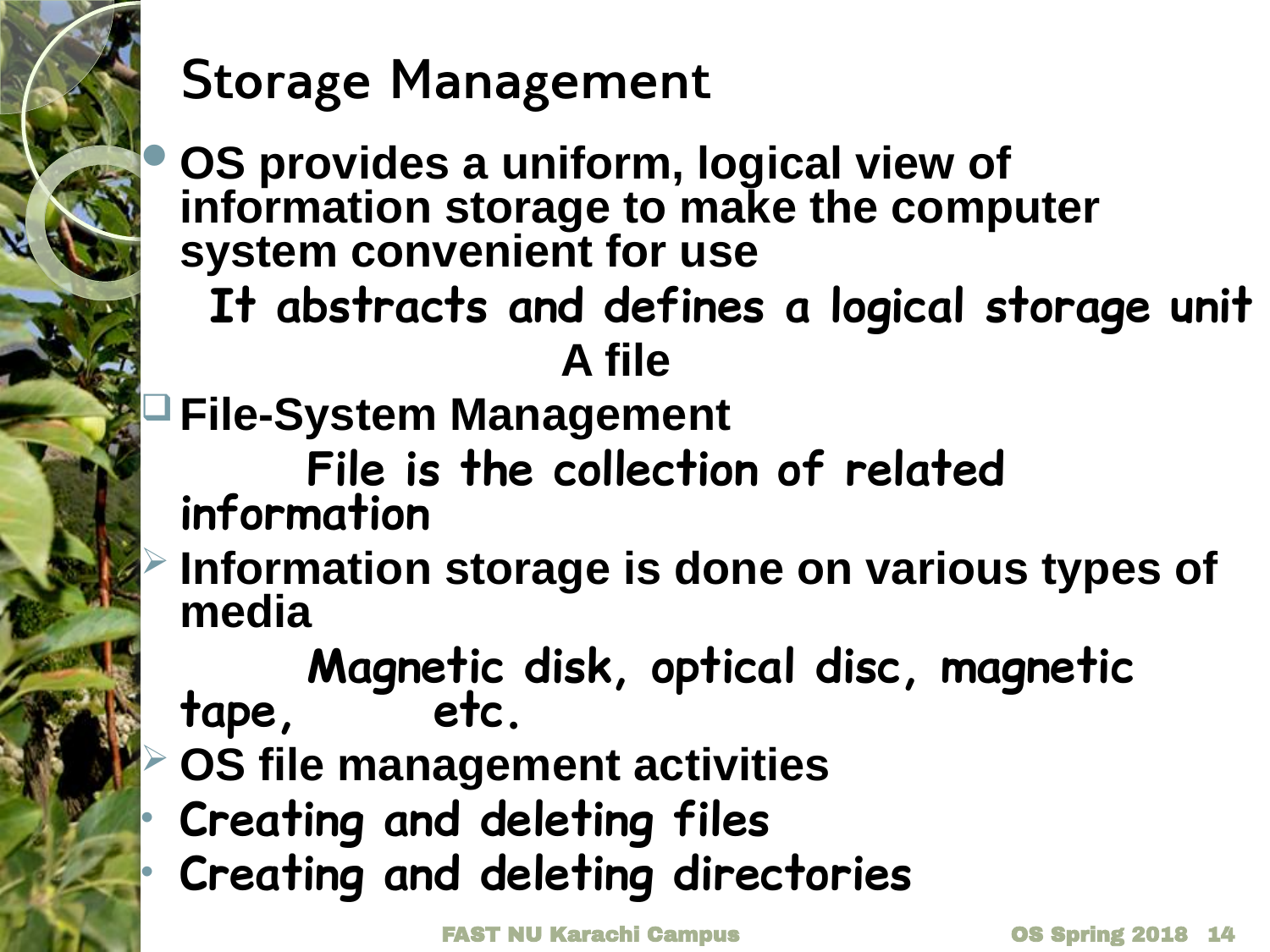

# Storage Management
OS provides a uniform, logical view of information storage to make the computer system convenient for use
	  It abstracts and defines a logical storage unit
				A file
File-System Management
		File is the collection of related information
Information storage is done on various types of media
		Magnetic disk, optical disc, magnetic tape, 	etc.
OS file management activities
Creating and deleting files
Creating and deleting directories
FAST NU Karachi Campus
OS Spring 2018
14